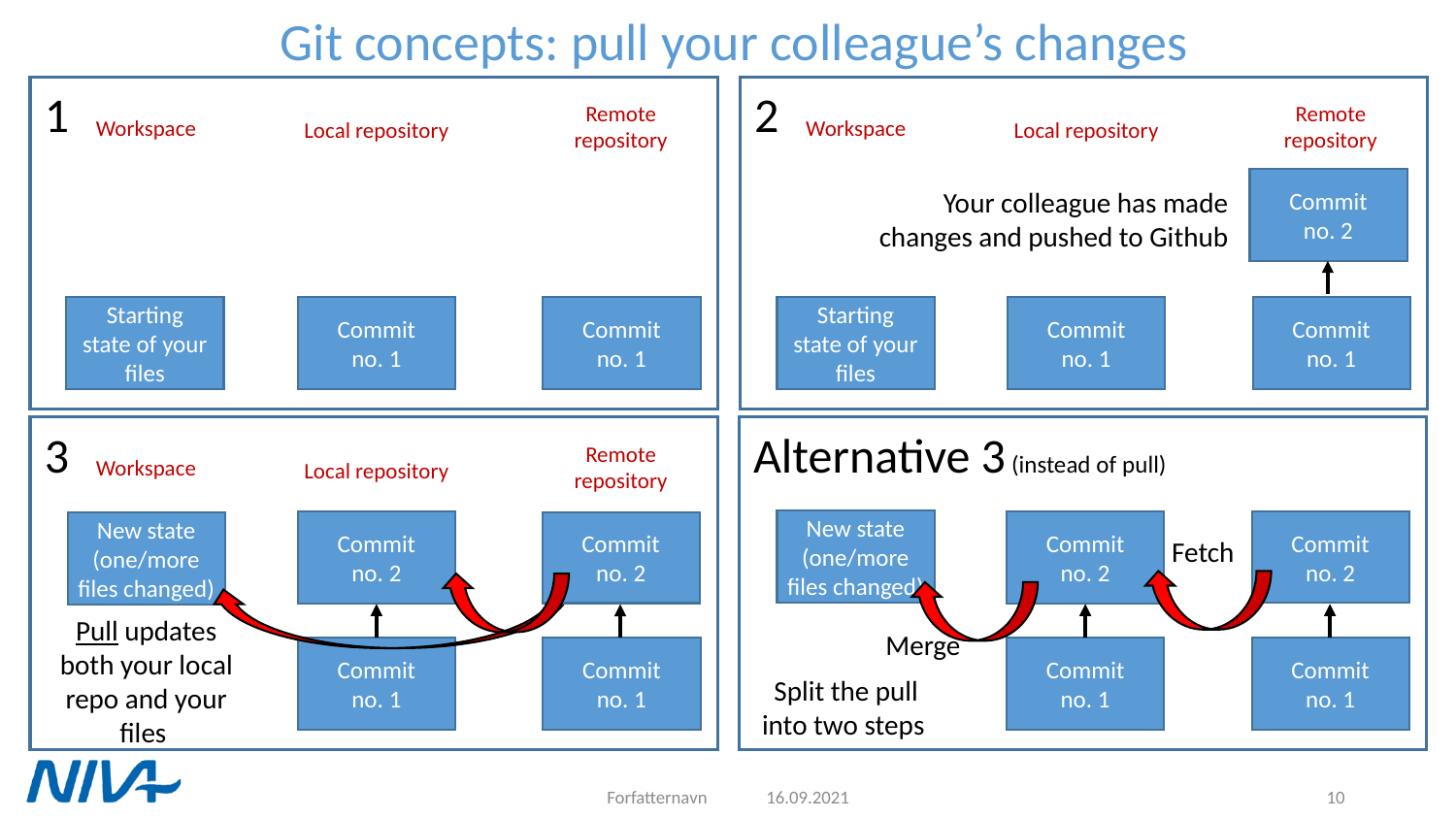

# Git concepts: pull your colleague’s changes
1
2
Remote repository
Remote repository
Workspace
Workspace
Local repository
Local repository
Commit
no. 2
Your colleague has made changes and pushed to Github
Starting state of your
files
Starting state of your
files
Commit
no. 1
Commit
no. 1
Commit
no. 1
Commit
no. 1
3
Alternative 3 (instead of pull)
Remote repository
Workspace
Local repository
New state (one/more files changed)
Commit
no. 2
Commit
no. 2
Commit
no. 2
Commit
no. 2
New state (one/more files changed)
Fetch

Pull updates both your local repo and your files
Merge
Commit
no. 1
Commit
no. 1
Commit
no. 1
Commit
no. 1
Split the pull into two steps

Forfatternavn

16.09.2021
10